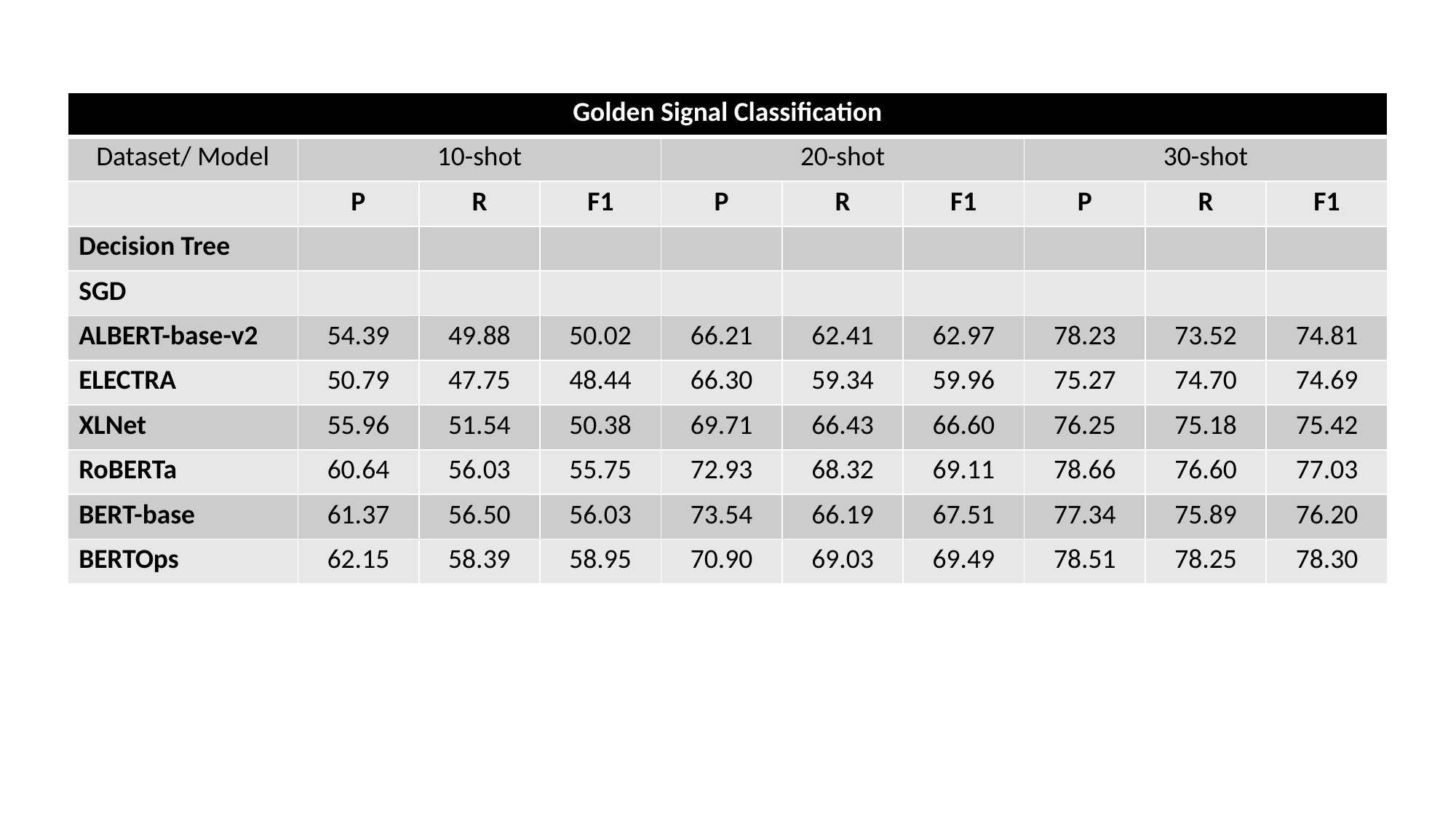

| Golden Signal Classification |  |  |  |  |  |  |  |  |  |
| --- | --- | --- | --- | --- | --- | --- | --- | --- | --- |
| Dataset/ Model | 10-shot |  |  | 20-shot |  |  | 30-shot |  |  |
|  | P | R | F1 | P | R | F1 | P | R | F1 |
| Decision Tree |  |  |  |  |  |  |  |  |  |
| SGD |  |  |  |  |  |  |  |  |  |
| ALBERT-base-v2 | 54.39 | 49.88 | 50.02 | 66.21 | 62.41 | 62.97 | 78.23 | 73.52 | 74.81 |
| ELECTRA | 50.79 | 47.75 | 48.44 | 66.30 | 59.34 | 59.96 | 75.27 | 74.70 | 74.69 |
| XLNet | 55.96 | 51.54 | 50.38 | 69.71 | 66.43 | 66.60 | 76.25 | 75.18 | 75.42 |
| RoBERTa | 60.64 | 56.03 | 55.75 | 72.93 | 68.32 | 69.11 | 78.66 | 76.60 | 77.03 |
| BERT-base | 61.37 | 56.50 | 56.03 | 73.54 | 66.19 | 67.51 | 77.34 | 75.89 | 76.20 |
| BERTOps | 62.15 | 58.39 | 58.95 | 70.90 | 69.03 | 69.49 | 78.51 | 78.25 | 78.30 |